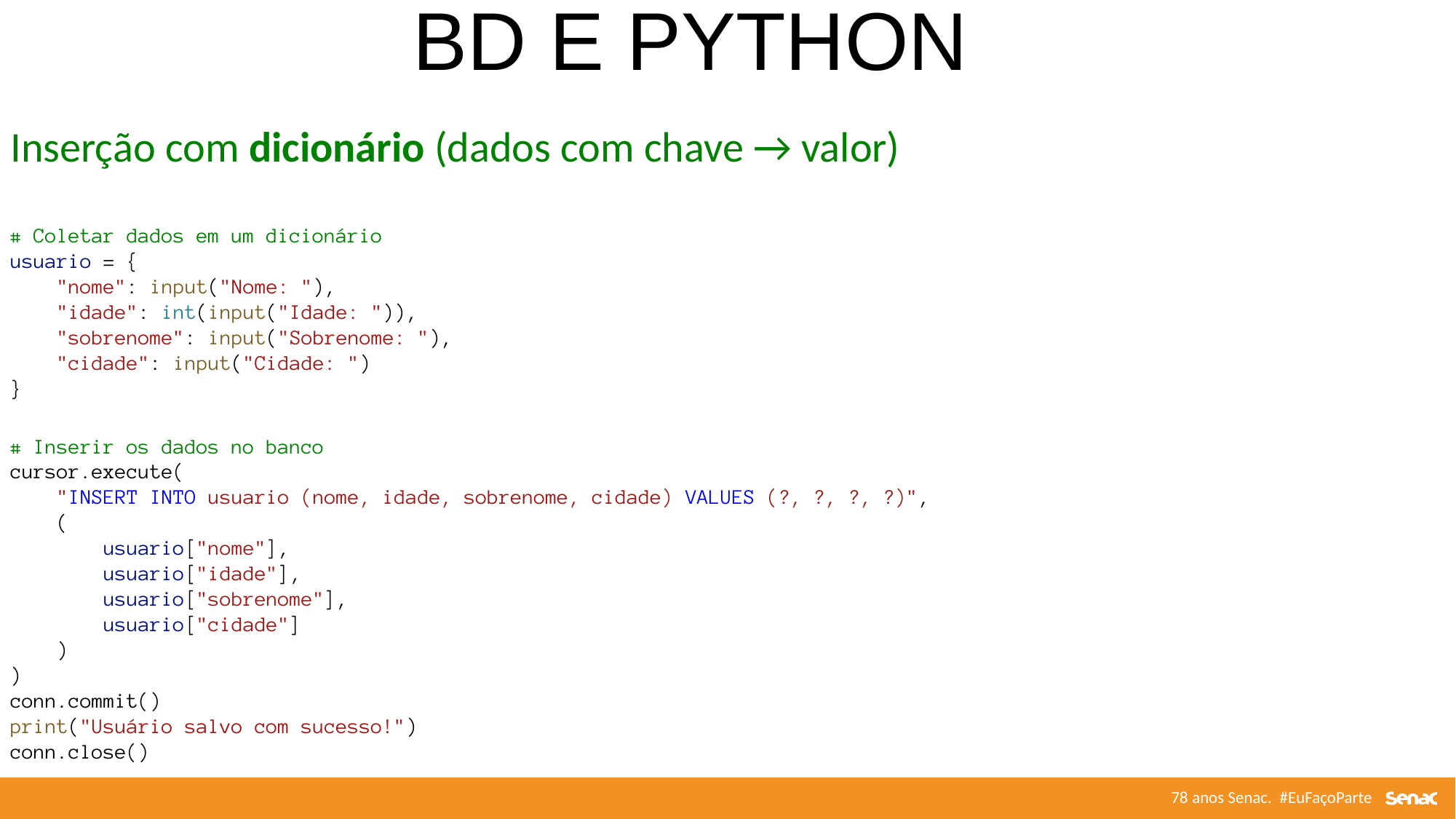

BD E PYTHON

Inserção com dicionário (dados com chave → valor)

# Coletar dados em um dicionário
usuario = {
    "nome": input("Nome: "),
    "idade": int(input("Idade: ")),
    "sobrenome": input("Sobrenome: "),
    "cidade": input("Cidade: ")
}

# Inserir os dados no banco
cursor.execute(
    "INSERT INTO usuario (nome, idade, sobrenome, cidade) VALUES (?, ?, ?, ?)",
    (
        usuario["nome"],
        usuario["idade"],
        usuario["sobrenome"],
        usuario["cidade"]
    )
)
conn.commit()
print("Usuário salvo com sucesso!")
conn.close()